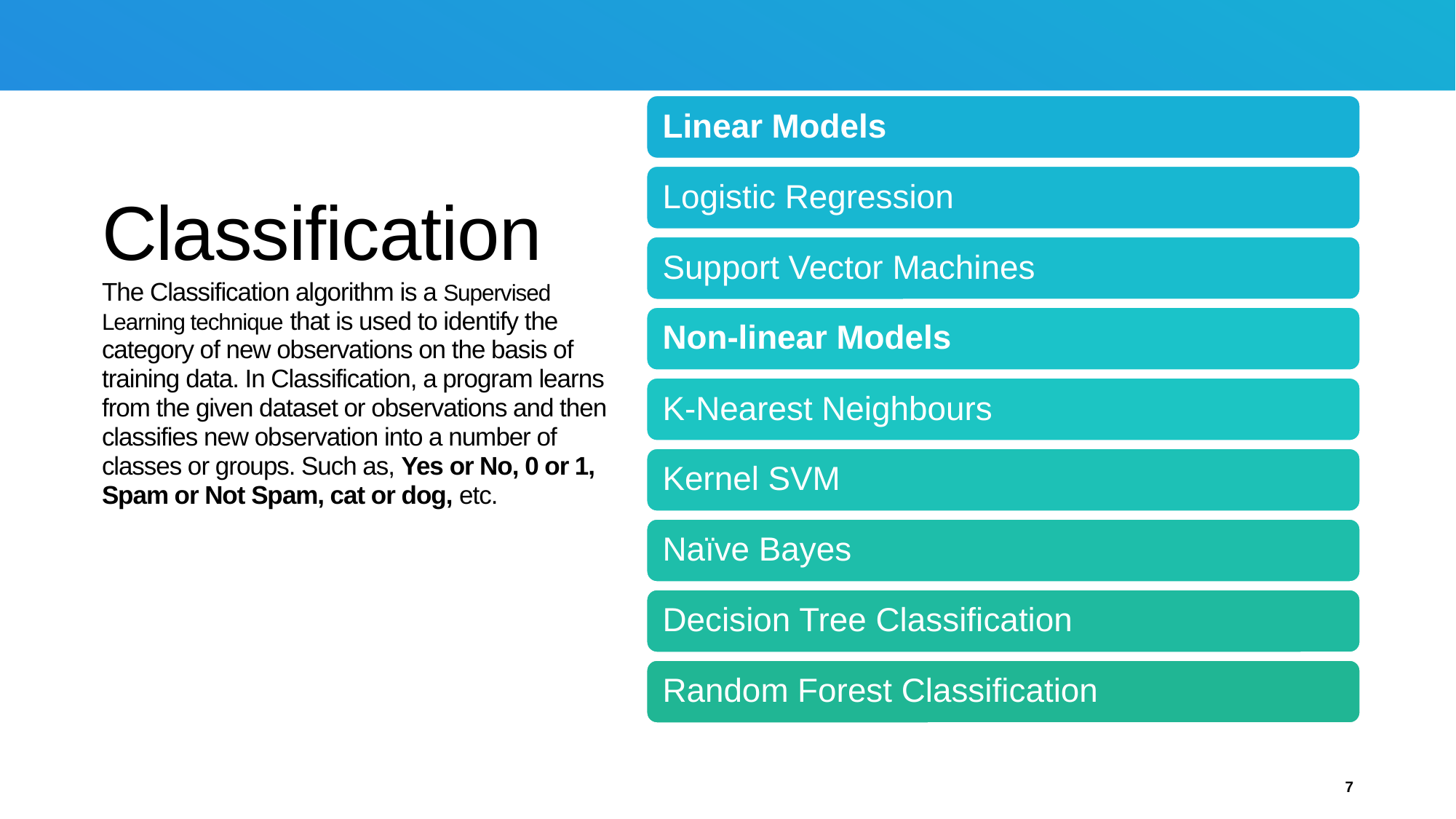

Linear Models
Logistic Regression
Support Vector Machines
Non-linear Models
K-Nearest Neighbours
Kernel SVM
Naïve Bayes
Decision Tree Classification
Random Forest Classification

# Classification The Classification algorithm is a Supervised Learning technique that is used to identify the category of new observations on the basis of training data. In Classification, a program learns from the given dataset or observations and then classifies new observation into a number of classes or groups. Such as, Yes or No, 0 or 1, Spam or Not Spam, cat or dog, etc.
7